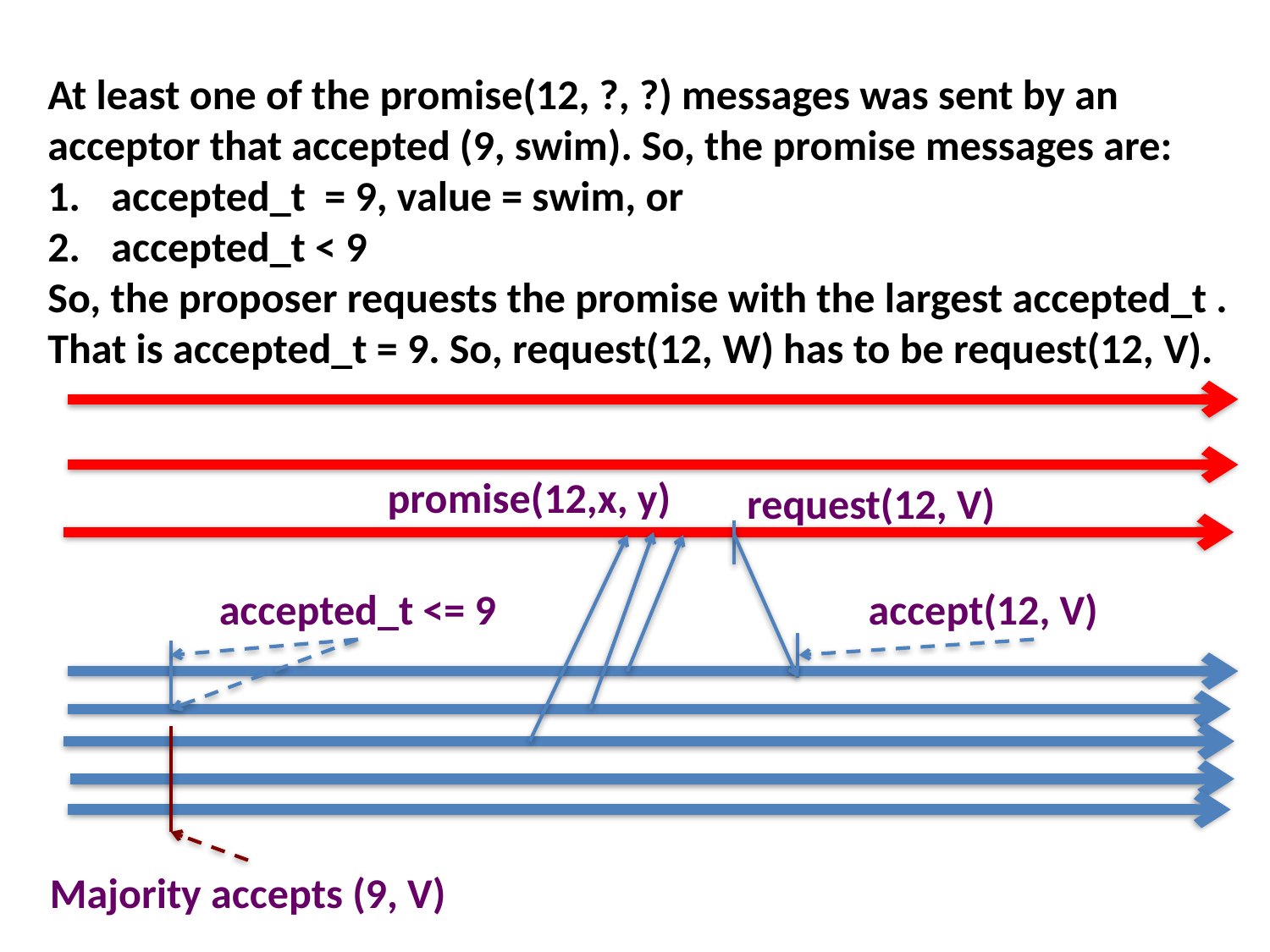

At least one of the promise(12, ?, ?) messages was sent by an acceptor that accepted (9, swim). So, the promise messages are:
accepted_t  = 9, value = swim, or
accepted_t < 9
So, the proposer requests the promise with the largest accepted_t . That is accepted_t = 9. So, request(12, W) has to be request(12, V).
promise(12,x, y)
request(12, V)
accepted_t <= 9
accept(12, V)
Majority accepts (9, V)